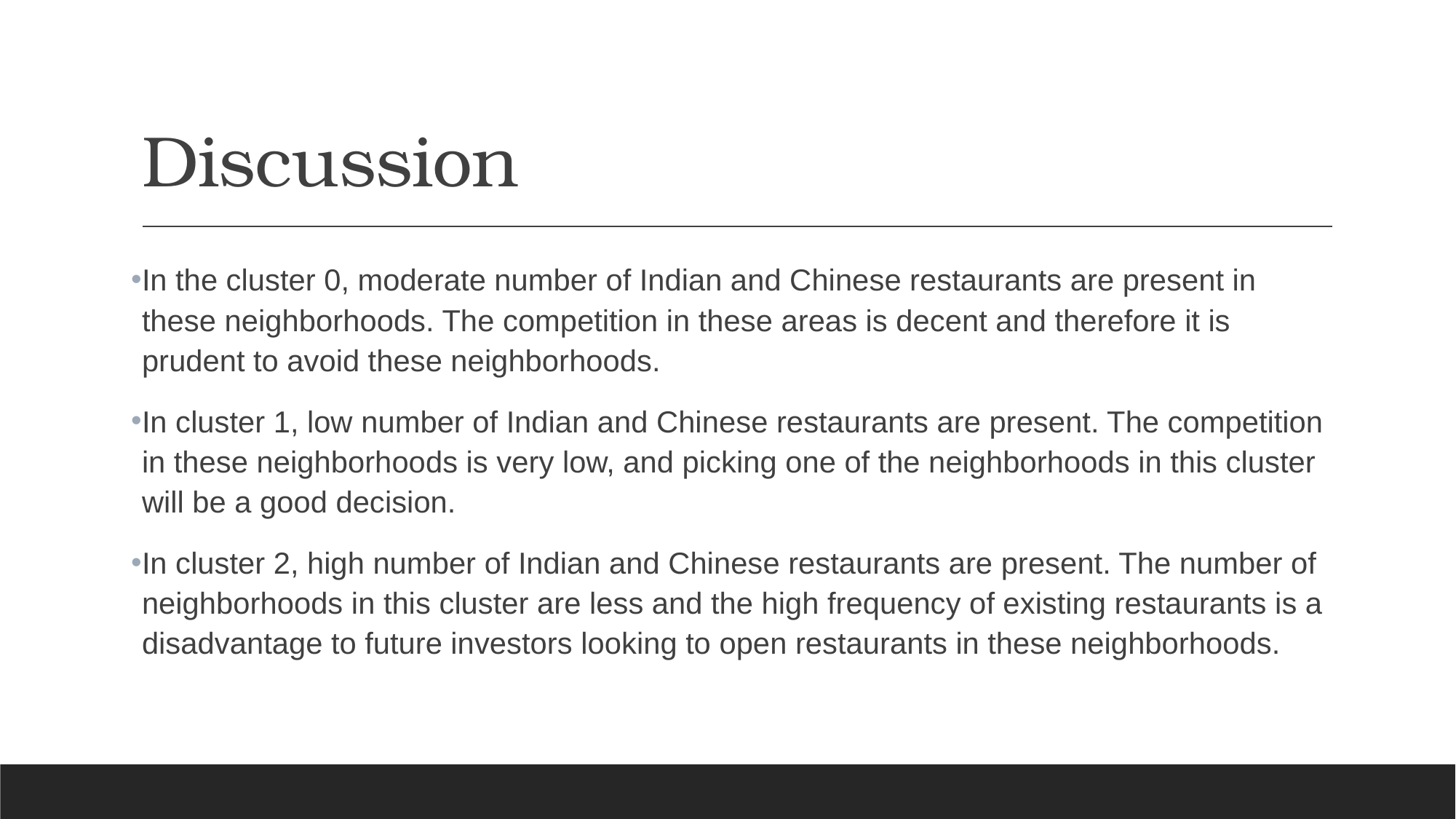

# Discussion
In the cluster 0, moderate number of Indian and Chinese restaurants are present in these neighborhoods. The competition in these areas is decent and therefore it is prudent to avoid these neighborhoods.
In cluster 1, low number of Indian and Chinese restaurants are present. The competition in these neighborhoods is very low, and picking one of the neighborhoods in this cluster will be a good decision.
In cluster 2, high number of Indian and Chinese restaurants are present. The number of neighborhoods in this cluster are less and the high frequency of existing restaurants is a disadvantage to future investors looking to open restaurants in these neighborhoods.